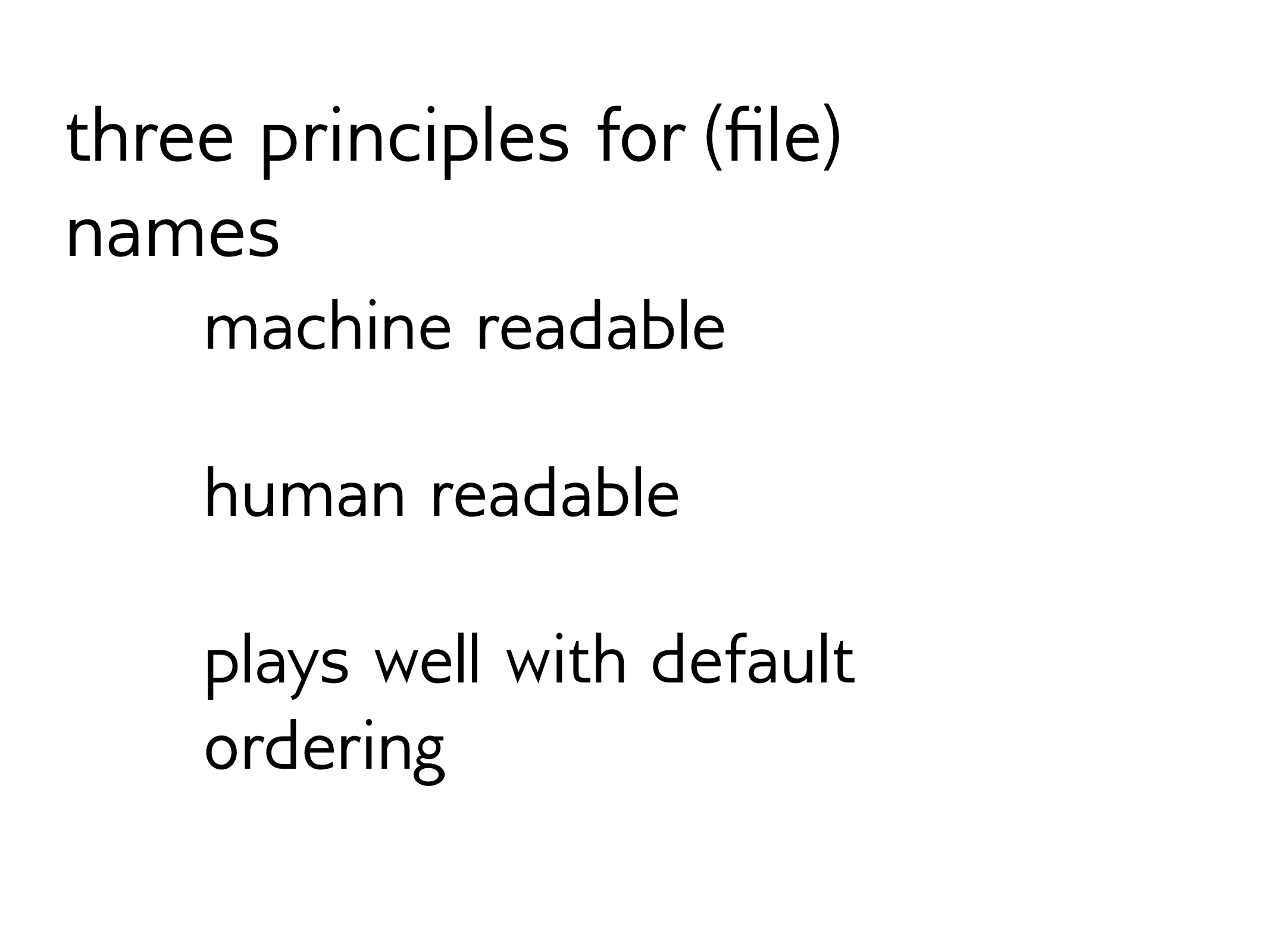

# three principles for	(file) names
machine readable

human readable

plays well with default ordering